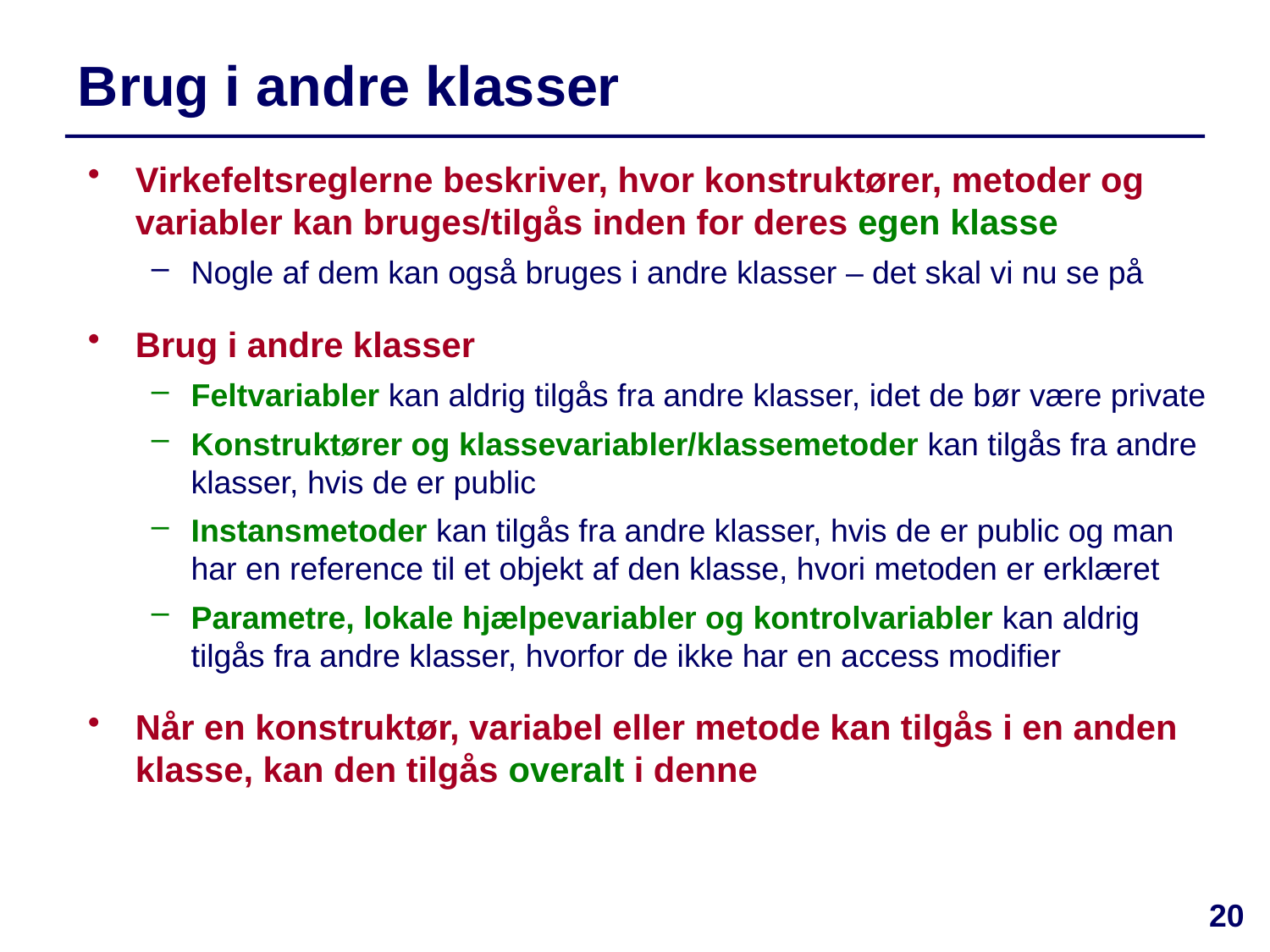

# Brug i andre klasser
Virkefeltsreglerne beskriver, hvor konstruktører, metoder og variabler kan bruges/tilgås inden for deres egen klasse
Nogle af dem kan også bruges i andre klasser – det skal vi nu se på
Brug i andre klasser
Feltvariabler kan aldrig tilgås fra andre klasser, idet de bør være private
Konstruktører og klassevariabler/klassemetoder kan tilgås fra andre klasser, hvis de er public
Instansmetoder kan tilgås fra andre klasser, hvis de er public og man har en reference til et objekt af den klasse, hvori metoden er erklæret
Parametre, lokale hjælpevariabler og kontrolvariabler kan aldrig tilgås fra andre klasser, hvorfor de ikke har en access modifier
Når en konstruktør, variabel eller metode kan tilgås i en anden klasse, kan den tilgås overalt i denne
20